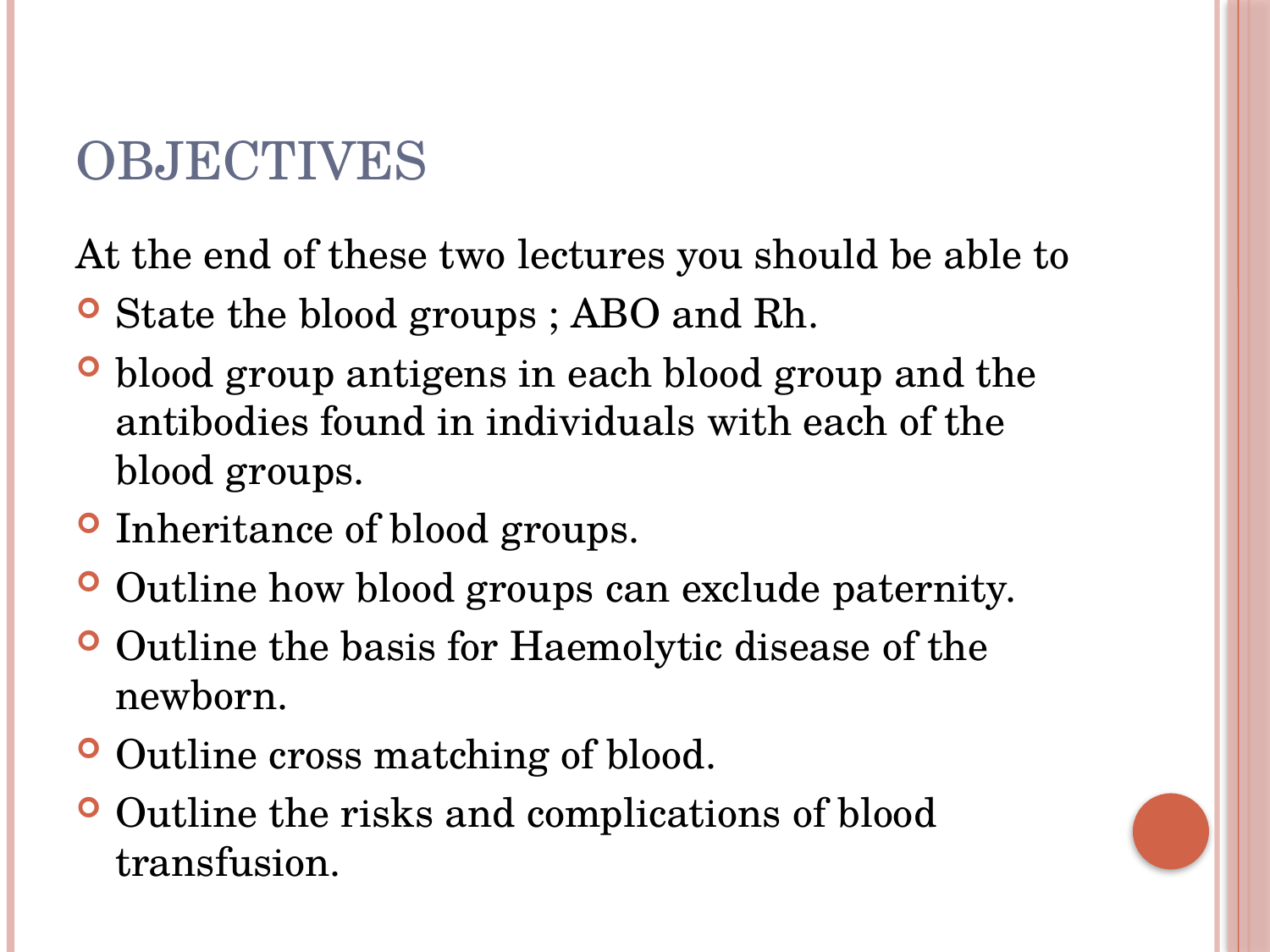

# objectives
At the end of these two lectures you should be able to
State the blood groups ; ABO and Rh.
blood group antigens in each blood group and the antibodies found in individuals with each of the blood groups.
Inheritance of blood groups.
Outline how blood groups can exclude paternity.
Outline the basis for Haemolytic disease of the newborn.
Outline cross matching of blood.
Outline the risks and complications of blood transfusion.